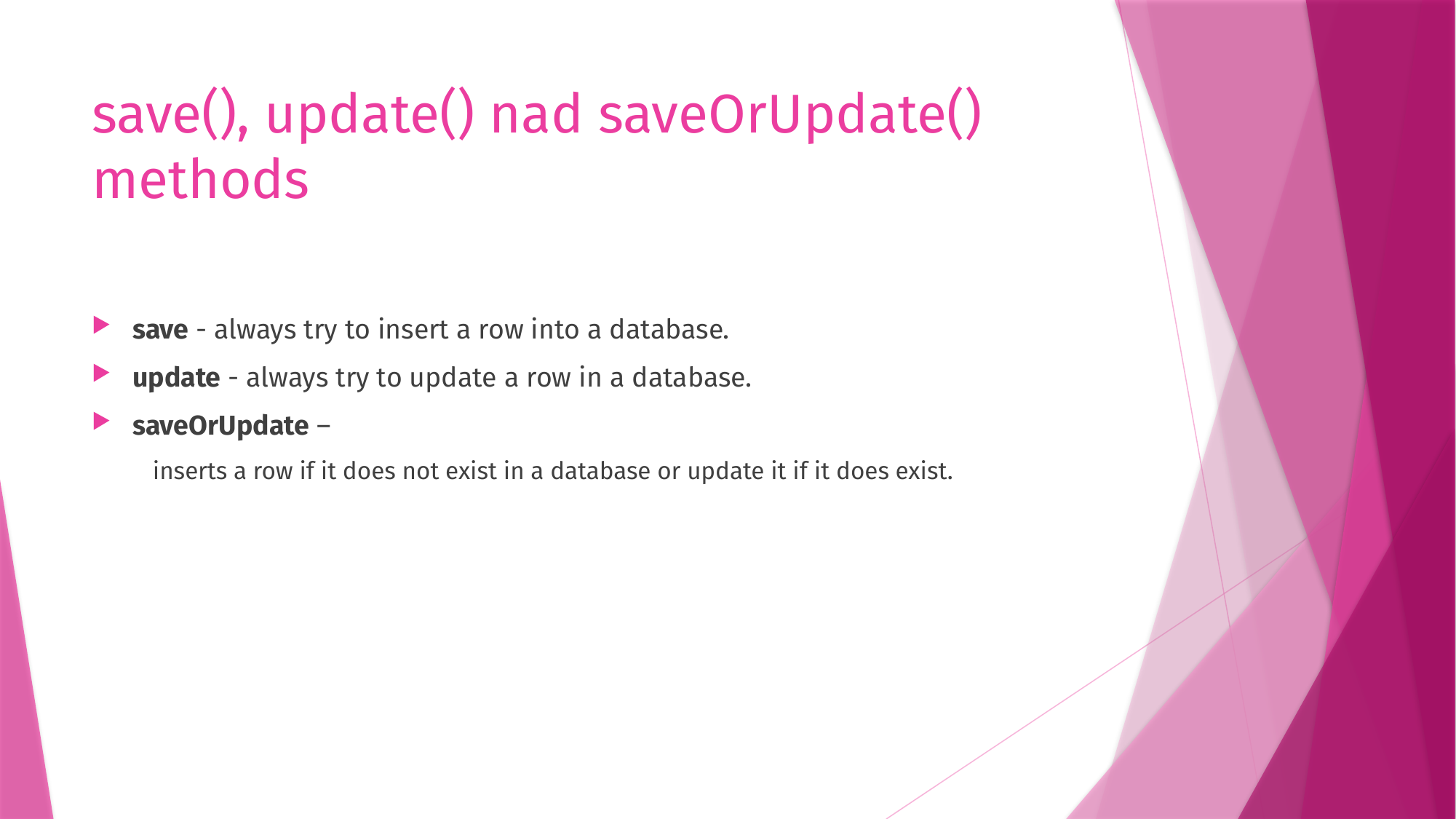

# save(), update() nad saveOrUpdate() methods

save - always try to insert a row into a database.
update - always try to update a row in a database.
saveOrUpdate –
 inserts a row if it does not exist in a database or update it if it does exist.